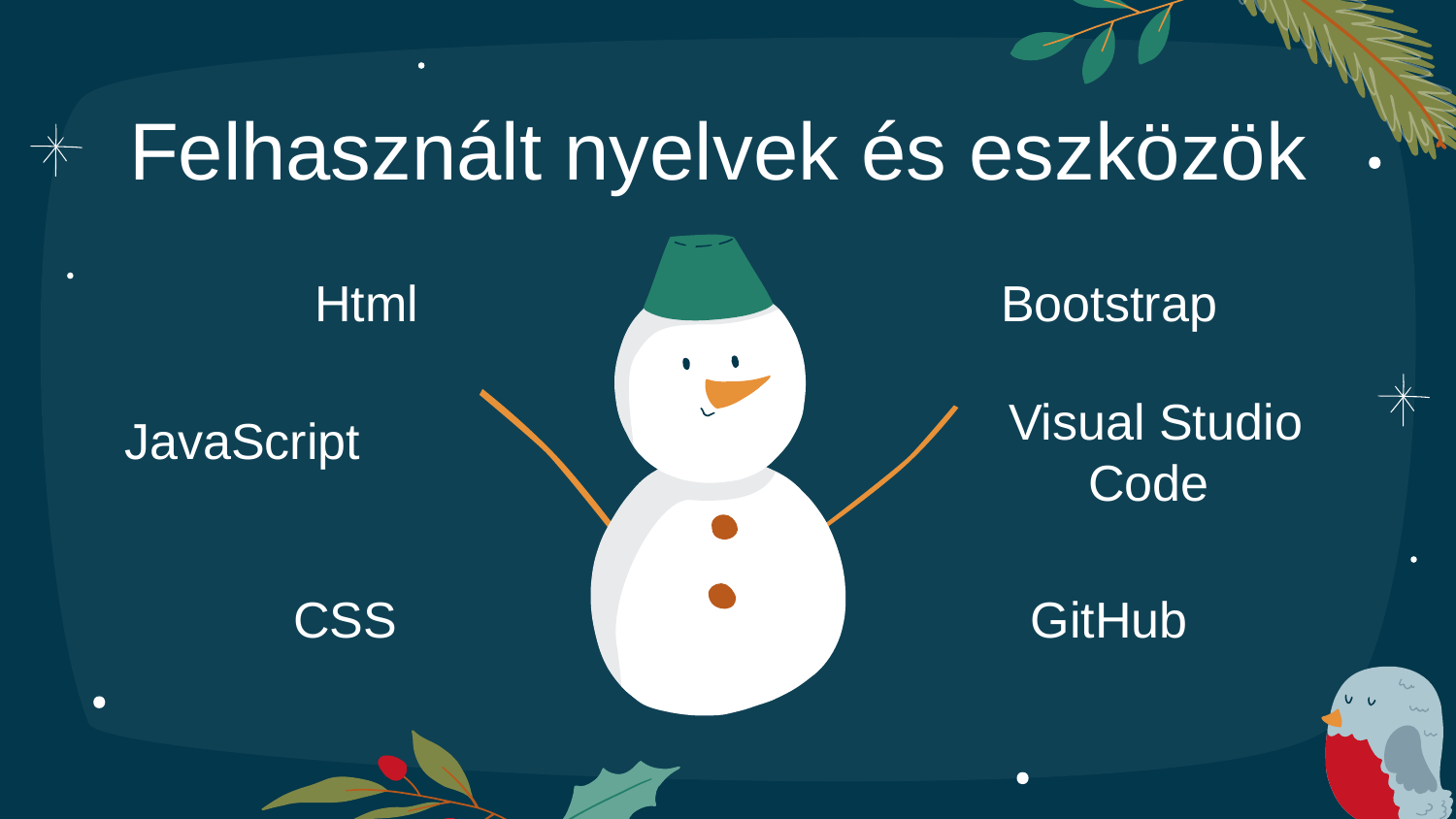

Felhasznált nyelvek és eszközök

Html
Bootstrap
Visual Studio Code
JavaScript
GitHub
CSS